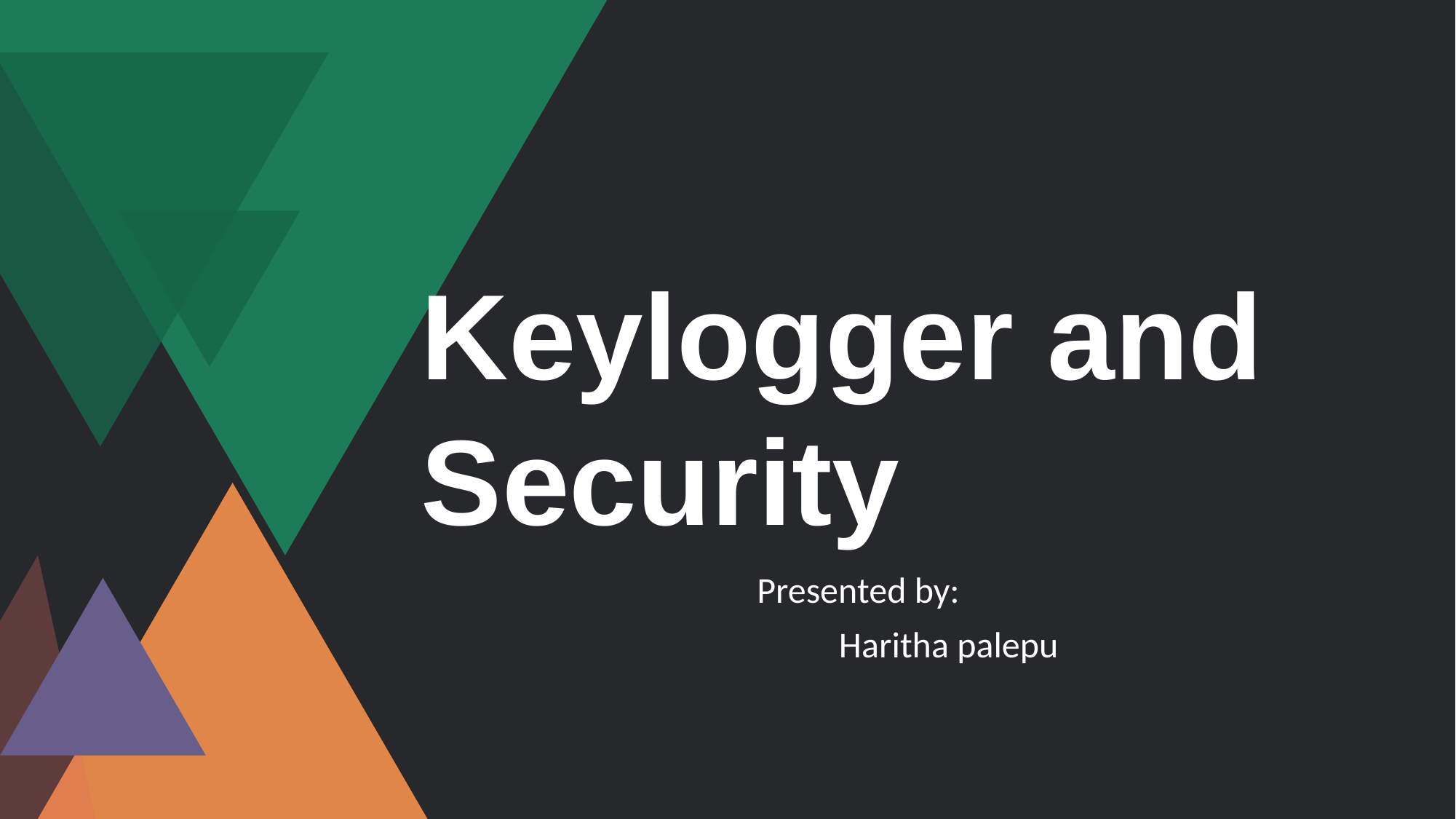

# Keylogger and Security
                                         Presented by:
                                                   Haritha palepu